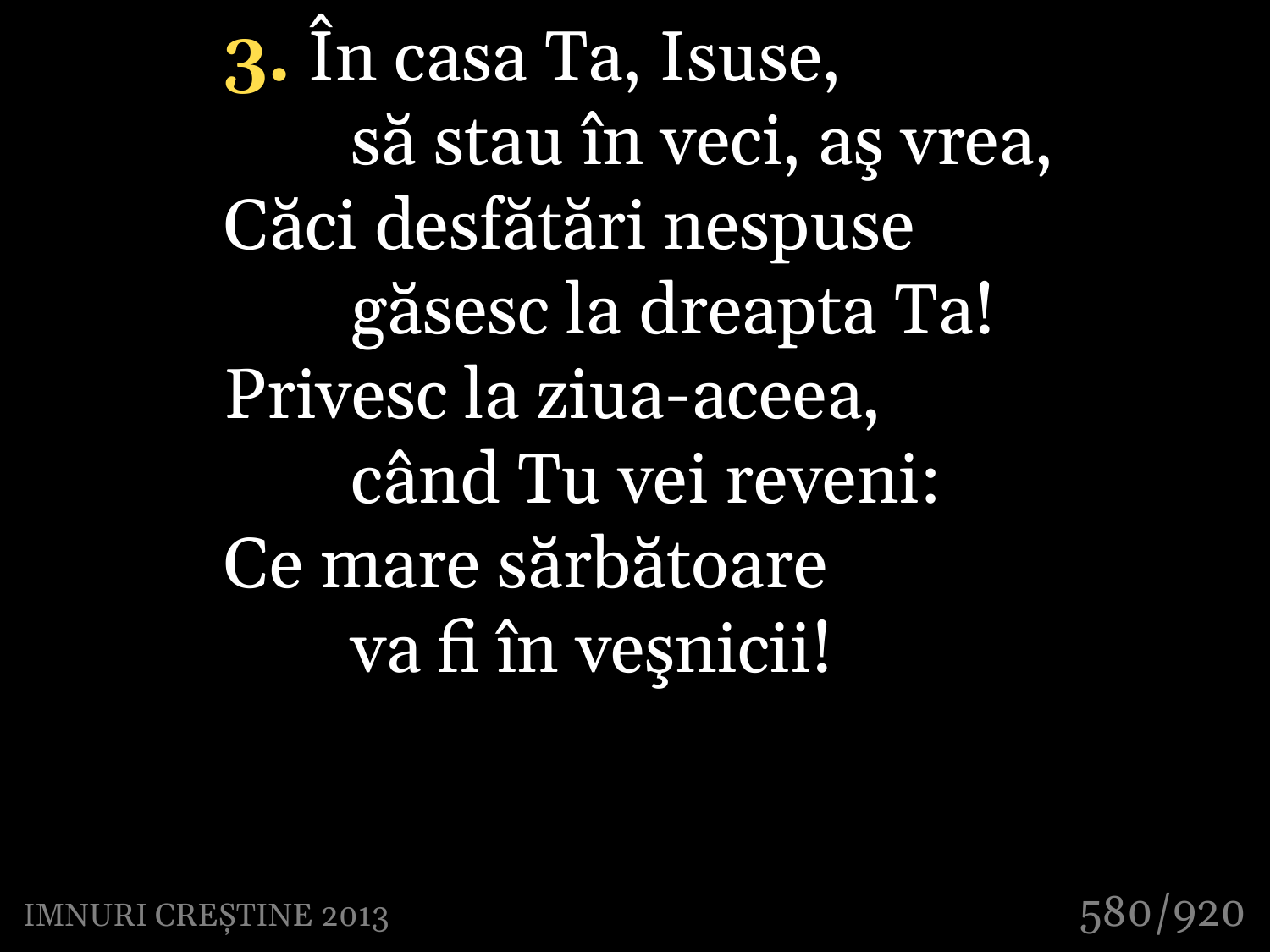

3. În casa Ta, Isuse,
	să stau în veci, aş vrea,
Căci desfătări nespuse
	găsesc la dreapta Ta!
Privesc la ziua-aceea,
	când Tu vei reveni:
Ce mare sărbătoare
	va fi în veşnicii!
580/920
IMNURI CREȘTINE 2013